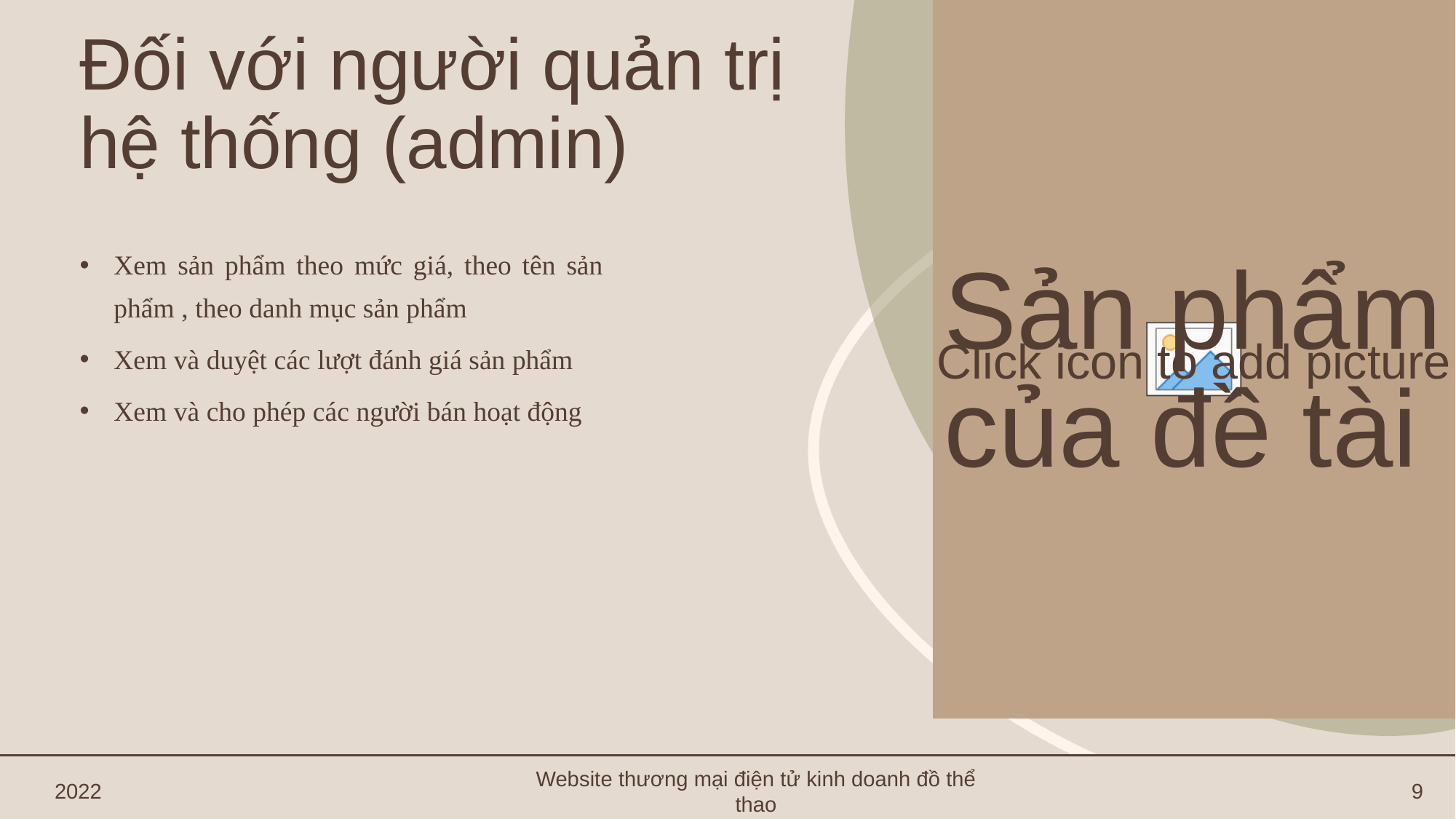

# Đối với người quản trị hệ thống (admin)
Xem sản phẩm theo mức giá, theo tên sản phẩm , theo danh mục sản phẩm
Xem và duyệt các lượt đánh giá sản phẩm
Xem và cho phép các người bán hoạt động

Sản phẩm của đề tài
2022
Website thương mại điện tử kinh doanh đồ thể thao
9